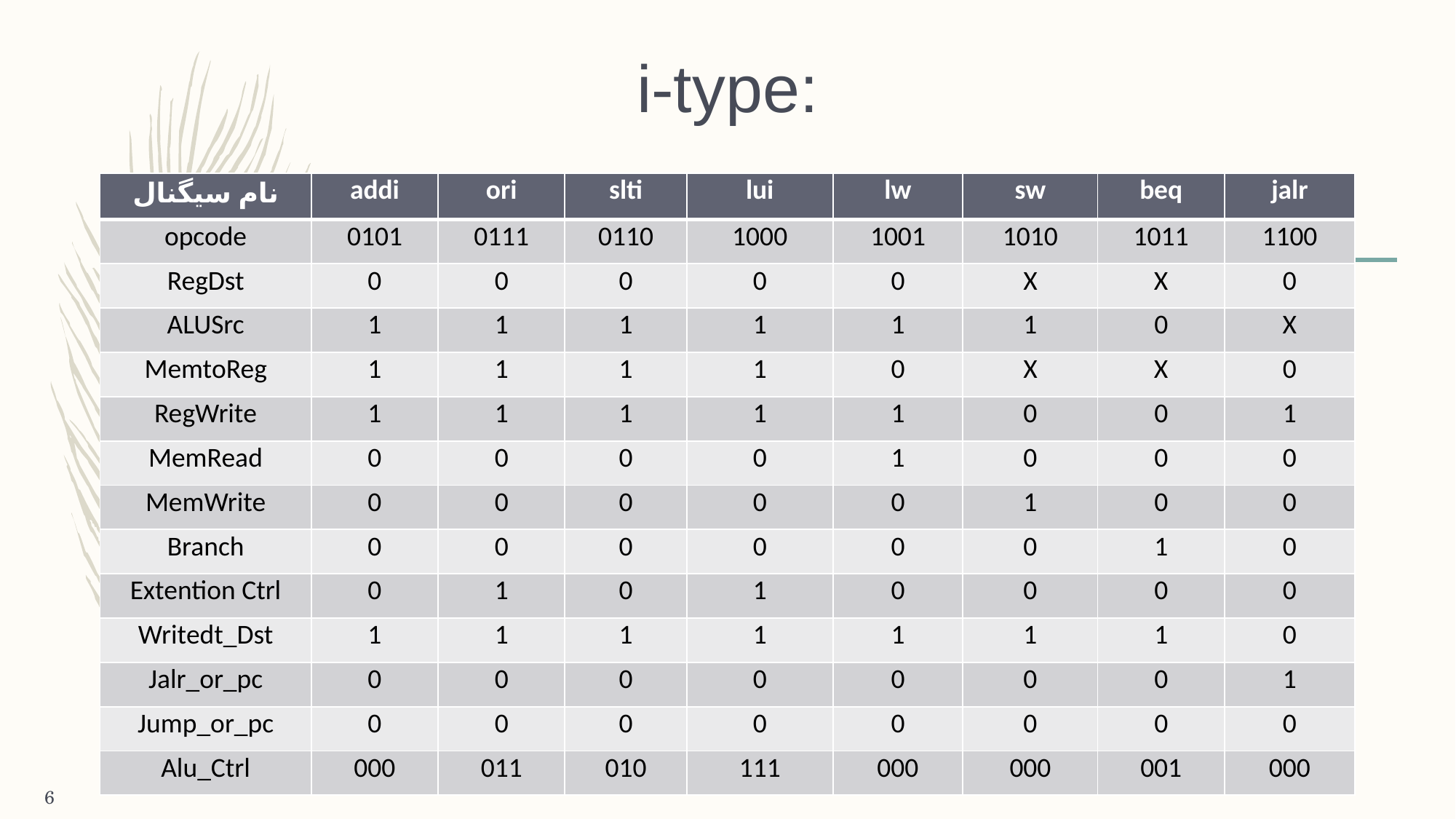

# i-type:
| نام سیگنال | addi | ori | slti | lui | lw | sw | beq | jalr |
| --- | --- | --- | --- | --- | --- | --- | --- | --- |
| opcode | 0101 | 0111 | 0110 | 1000 | 1001 | 1010 | 1011 | 1100 |
| RegDst | 0 | 0 | 0 | 0 | 0 | X | X | 0 |
| ALUSrc | 1 | 1 | 1 | 1 | 1 | 1 | 0 | X |
| MemtoReg | 1 | 1 | 1 | 1 | 0 | X | X | 0 |
| RegWrite | 1 | 1 | 1 | 1 | 1 | 0 | 0 | 1 |
| MemRead | 0 | 0 | 0 | 0 | 1 | 0 | 0 | 0 |
| MemWrite | 0 | 0 | 0 | 0 | 0 | 1 | 0 | 0 |
| Branch | 0 | 0 | 0 | 0 | 0 | 0 | 1 | 0 |
| Extention Ctrl | 0 | 1 | 0 | 1 | 0 | 0 | 0 | 0 |
| Writedt\_Dst | 1 | 1 | 1 | 1 | 1 | 1 | 1 | 0 |
| Jalr\_or\_pc | 0 | 0 | 0 | 0 | 0 | 0 | 0 | 1 |
| Jump\_or\_pc | 0 | 0 | 0 | 0 | 0 | 0 | 0 | 0 |
| Alu\_Ctrl | 000 | 011 | 010 | 111 | 000 | 000 | 001 | 000 |
6